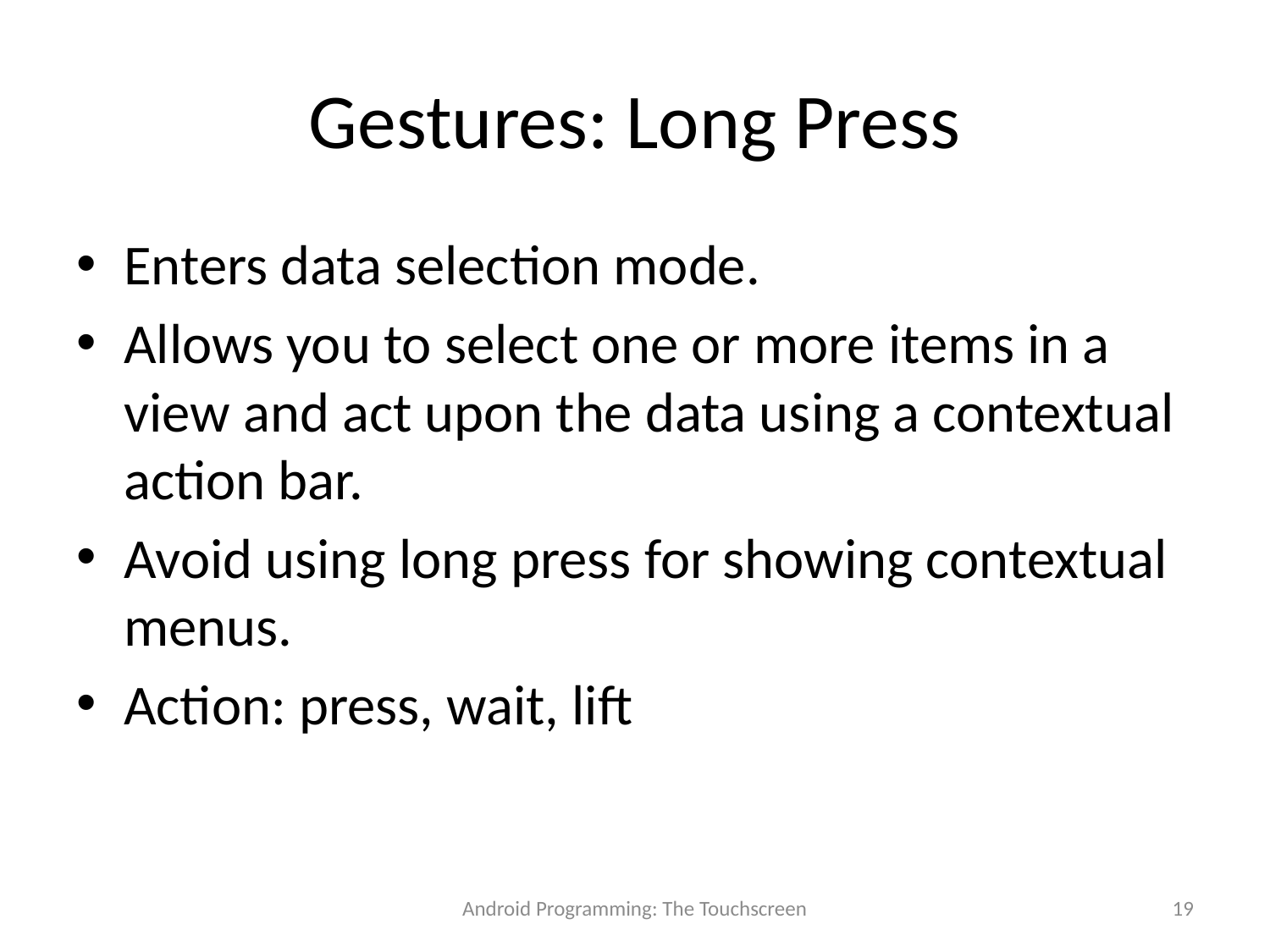

# Gestures: Long Press
Enters data selection mode.
Allows you to select one or more items in a view and act upon the data using a contextual action bar.
Avoid using long press for showing contextual menus.
Action: press, wait, lift

Android Programming: The Touchscreen
19